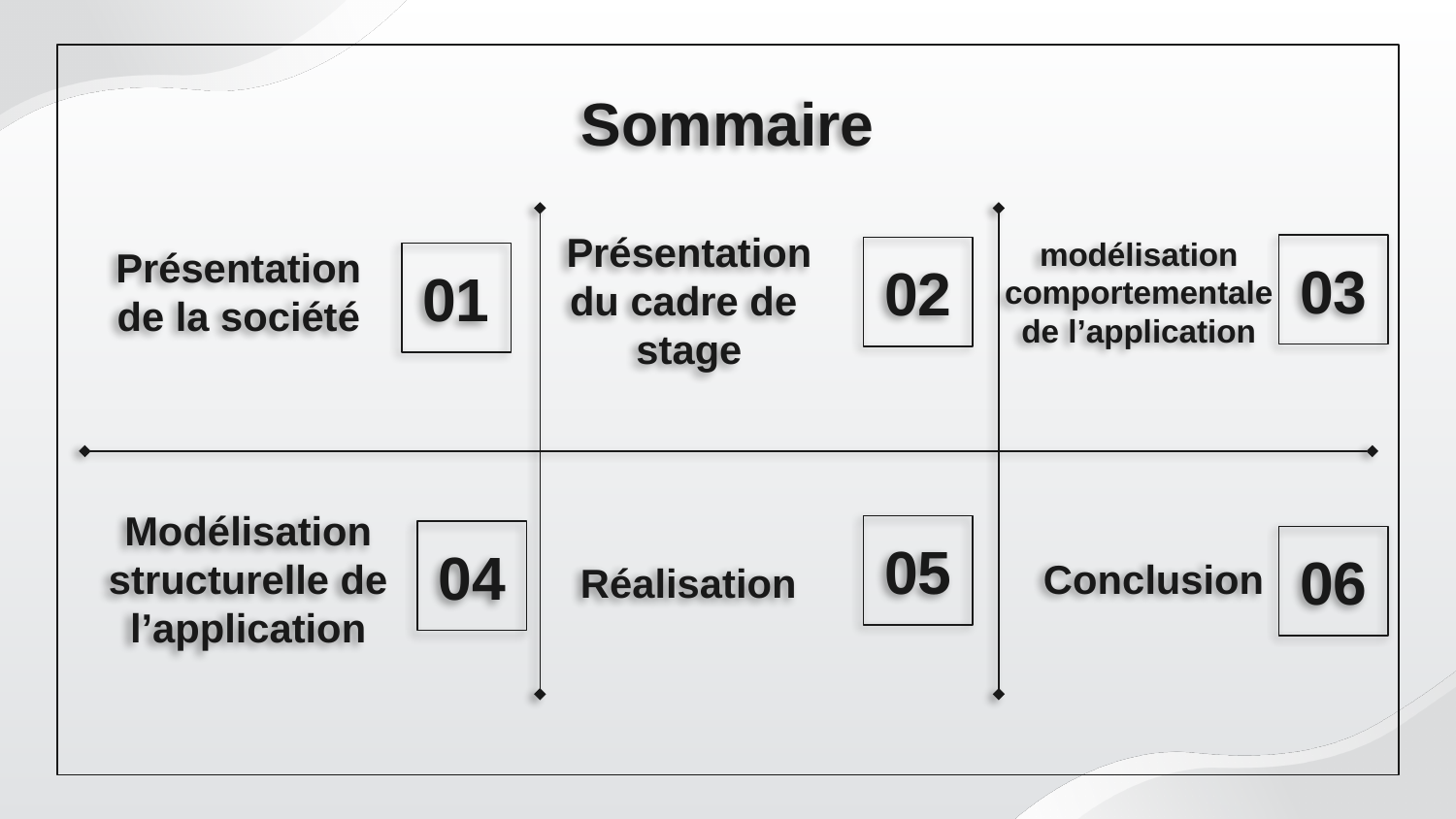

# Sommaire
03
02
01
Présentation
de la société
modélisation comportementale de l’application
Présentation
du cadre de
stage
Conclusion
Réalisation
05
04
06
Modélisation structurelle de l’application